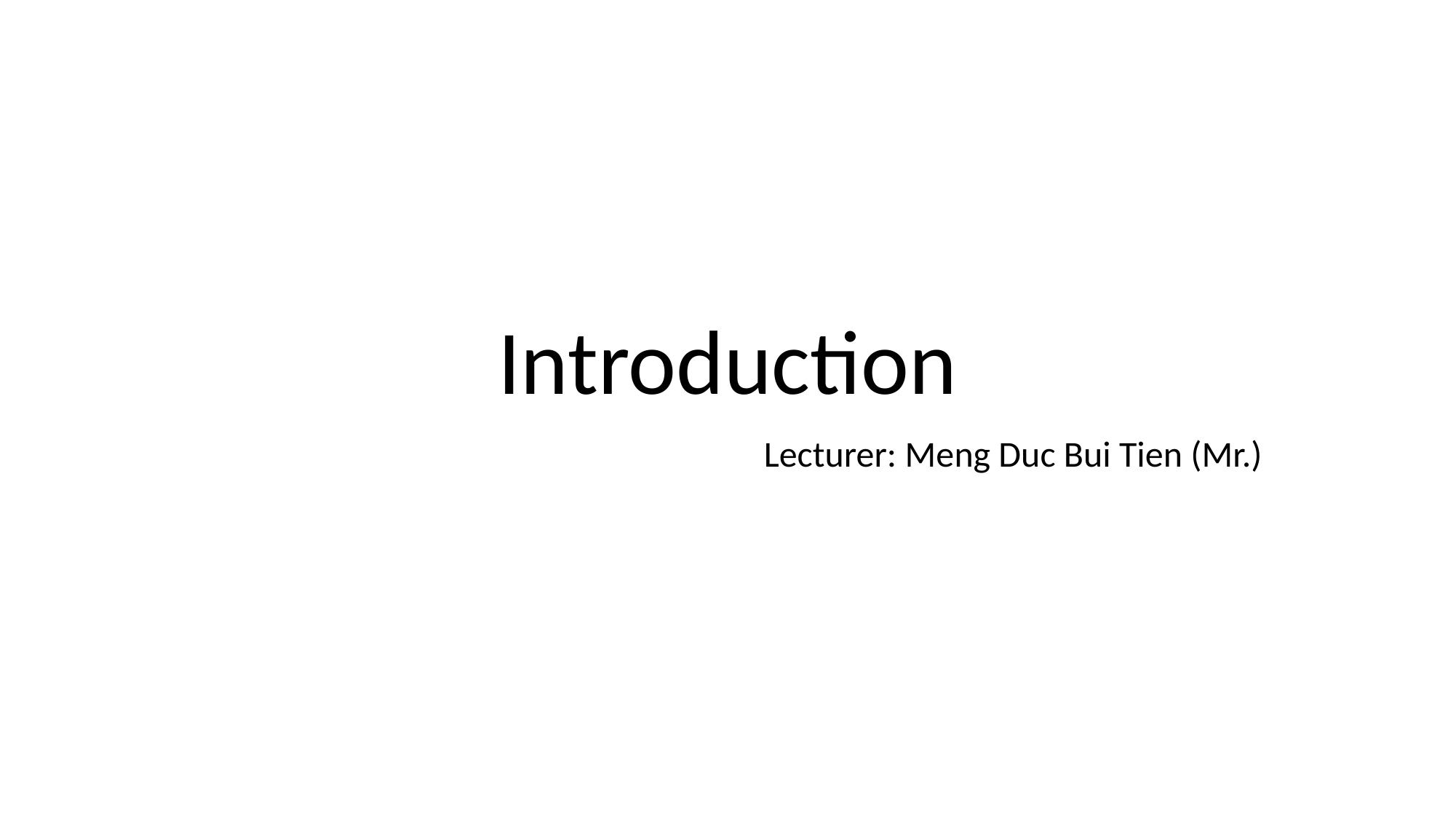

# Introduction
Lecturer: Meng Duc Bui Tien (Mr.)